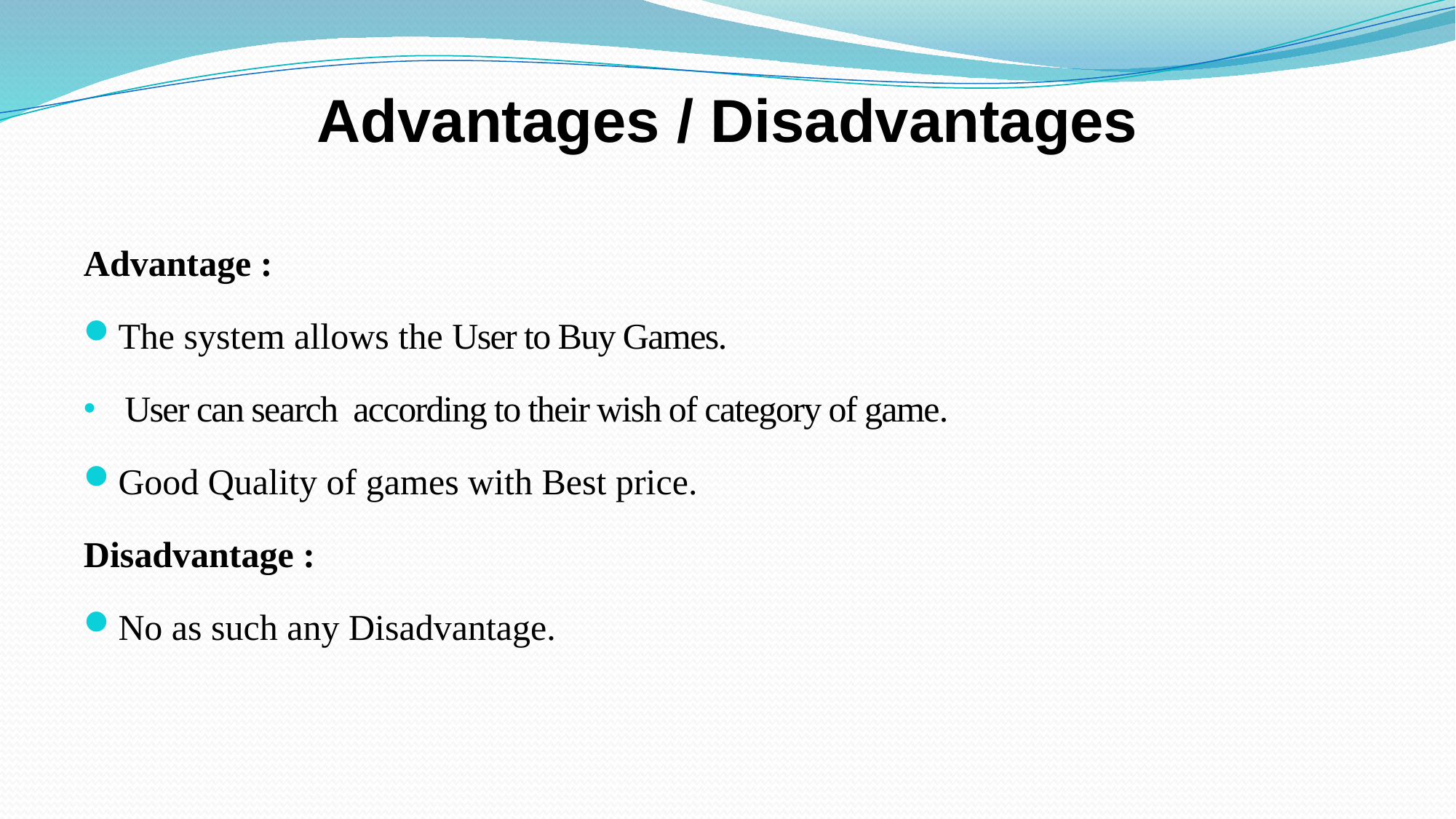

Advantages / Disadvantages
Advantage :
The system allows the User to Buy Games.
User can search  according to their wish of category of game.
Good Quality of games with Best price.
Disadvantage :
No as such any Disadvantage.